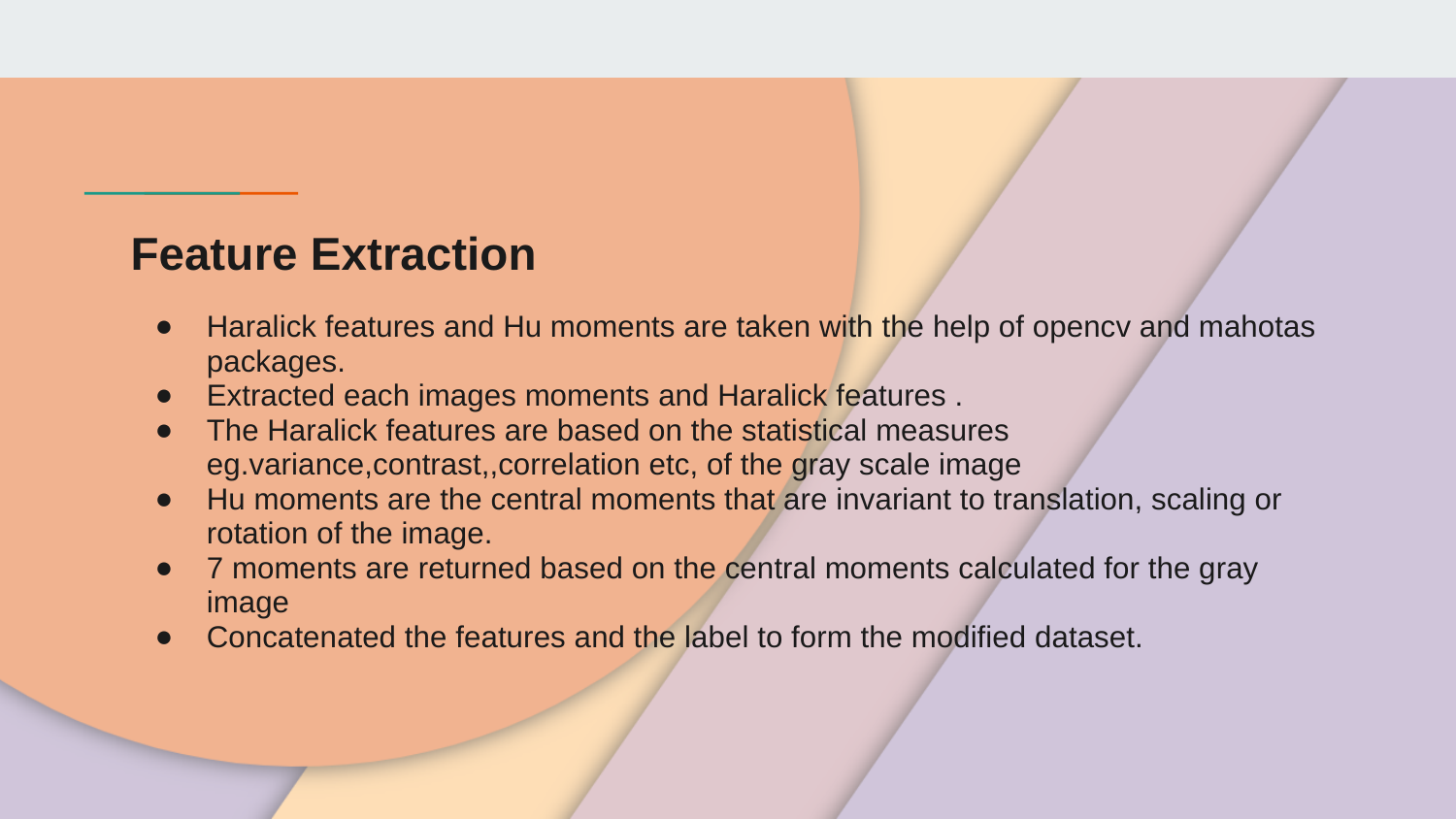

# Feature Extraction
Haralick features and Hu moments are taken with the help of opencv and mahotas packages.
Extracted each images moments and Haralick features .
The Haralick features are based on the statistical measures eg.variance,contrast,,correlation etc, of the gray scale image
Hu moments are the central moments that are invariant to translation, scaling or rotation of the image.
7 moments are returned based on the central moments calculated for the gray image
Concatenated the features and the label to form the modified dataset.